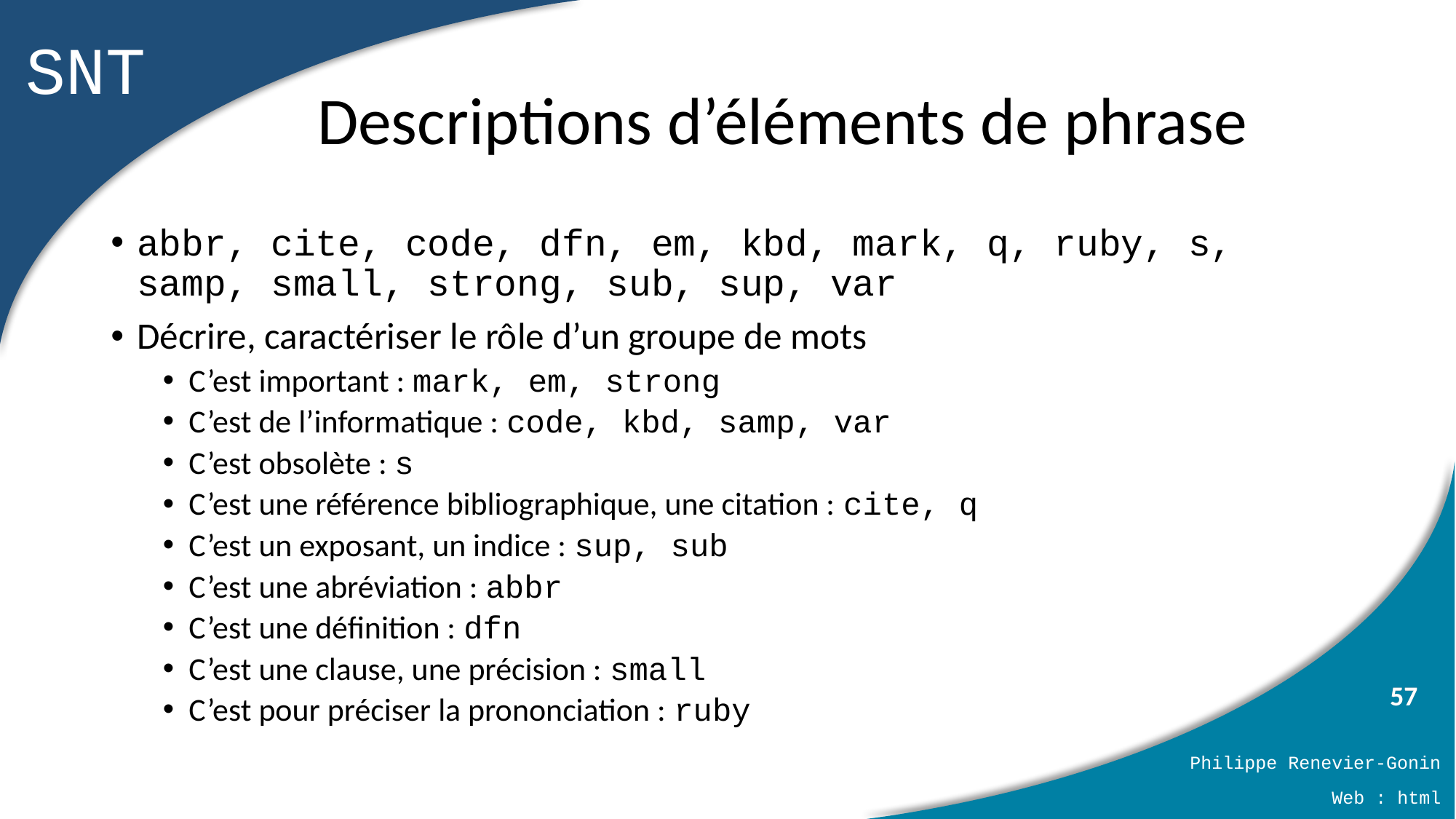

# Descriptions d’éléments de phrase
abbr, cite, code, dfn, em, kbd, mark, q, ruby, s, samp, small, strong, sub, sup, var
Décrire, caractériser le rôle d’un groupe de mots
C’est important : mark, em, strong
C’est de l’informatique : code, kbd, samp, var
C’est obsolète : s
C’est une référence bibliographique, une citation : cite, q
C’est un exposant, un indice : sup, sub
C’est une abréviation : abbr
C’est une définition : dfn
C’est une clause, une précision : small
C’est pour préciser la prononciation : ruby